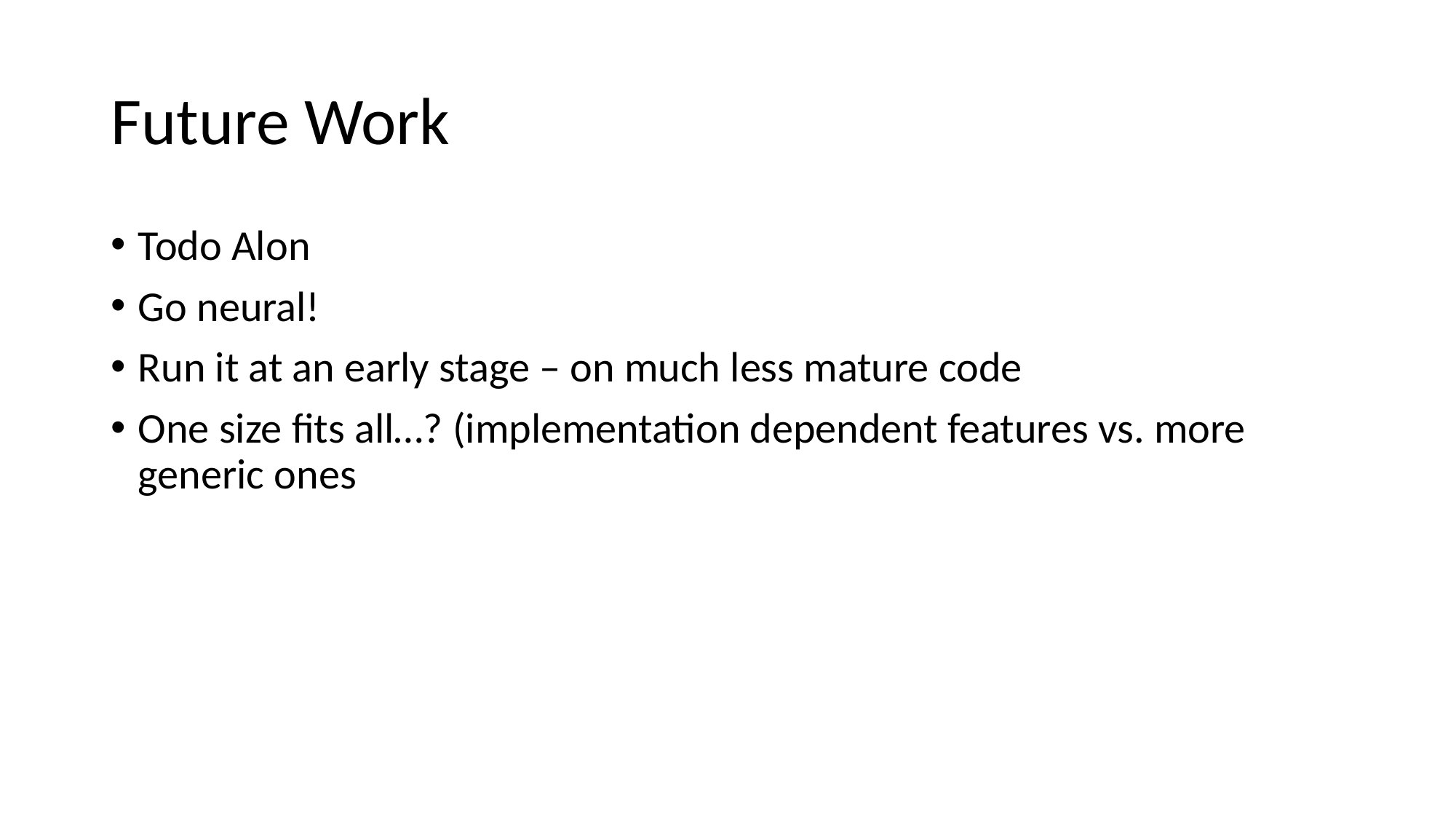

# Future Work
Todo Alon
Go neural!
Run it at an early stage – on much less mature code
One size fits all…? (implementation dependent features vs. more generic ones